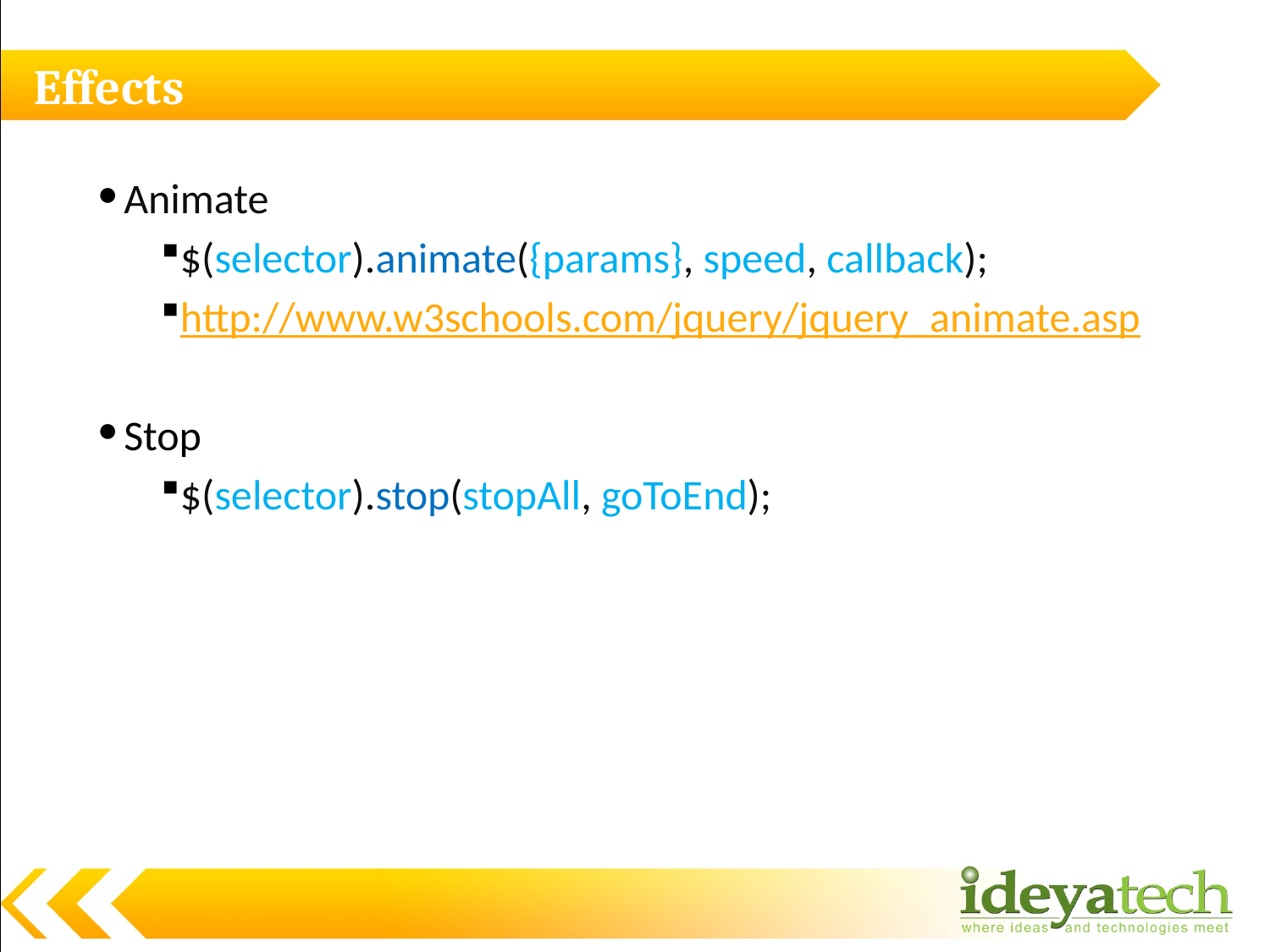

# Effects
Animate
$(selector).animate({params}, speed, callback);
http://www.w3schools.com/jquery/jquery_animate.asp

Stop
$(selector).stop(stopAll, goToEnd);